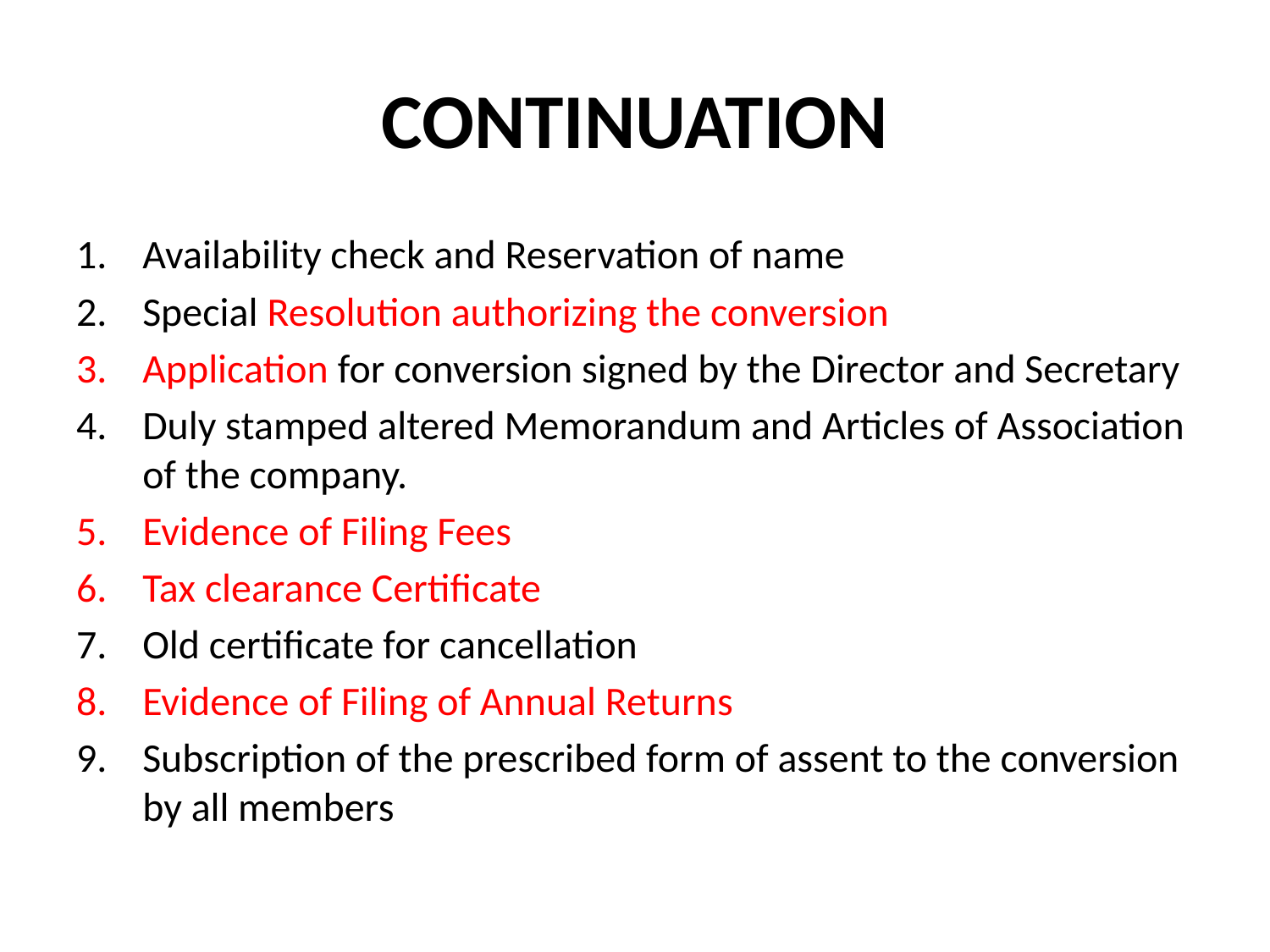

# CONTINUATION
Availability check and Reservation of name
Special Resolution authorizing the conversion
Application for conversion signed by the Director and Secretary
Duly stamped altered Memorandum and Articles of Association of the company.
Evidence of Filing Fees
Tax clearance Certificate
Old certificate for cancellation
Evidence of Filing of Annual Returns
Subscription of the prescribed form of assent to the conversion by all members